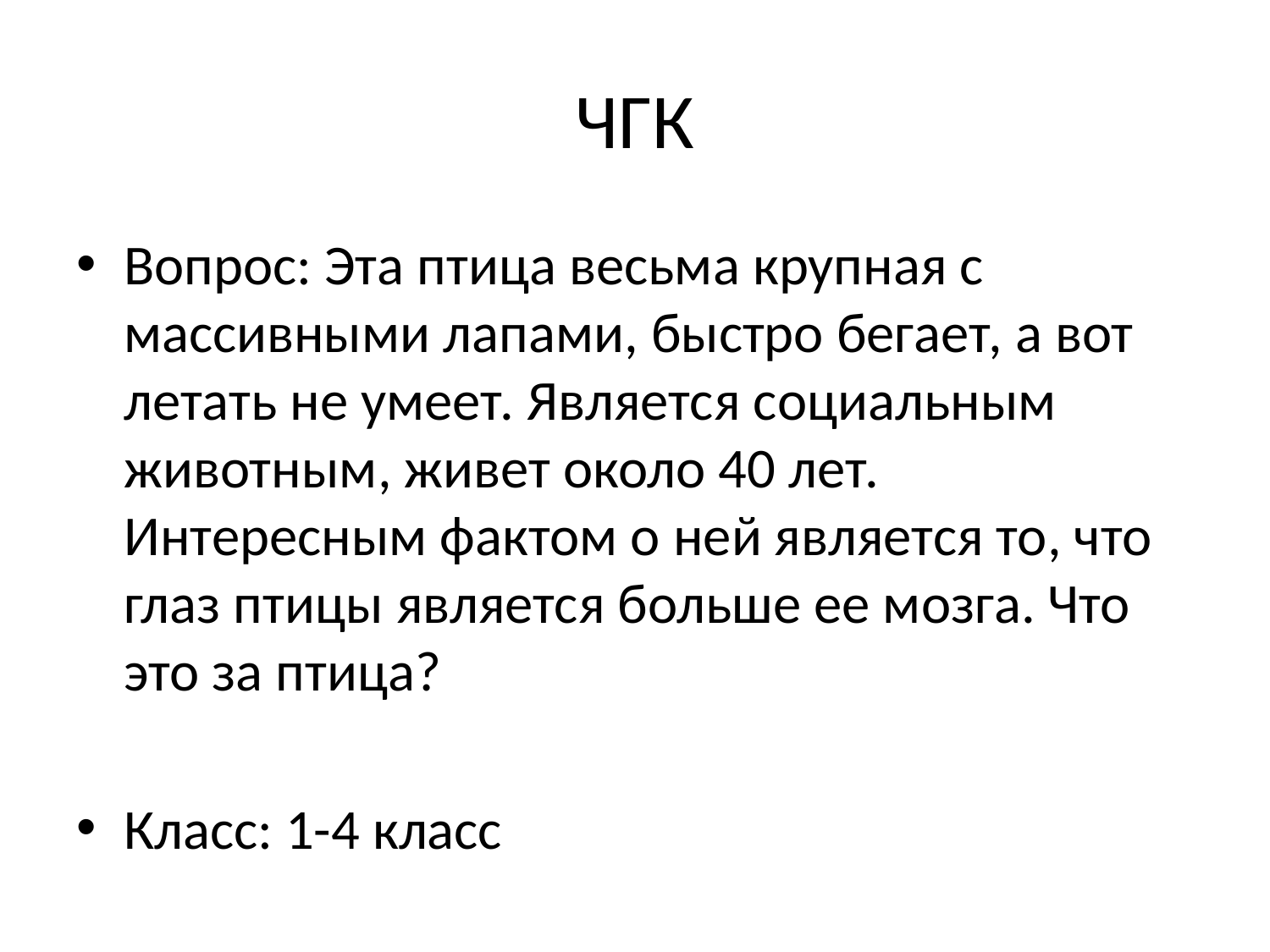

# ЧГК
Вопрос: Эта птица весьма крупная с массивными лапами, быстро бегает, а вот летать не умеет. Является социальным животным, живет около 40 лет. Интересным фактом о ней является то, что глаз птицы является больше ее мозга. Что это за птица?

Класс: 1-4 класс